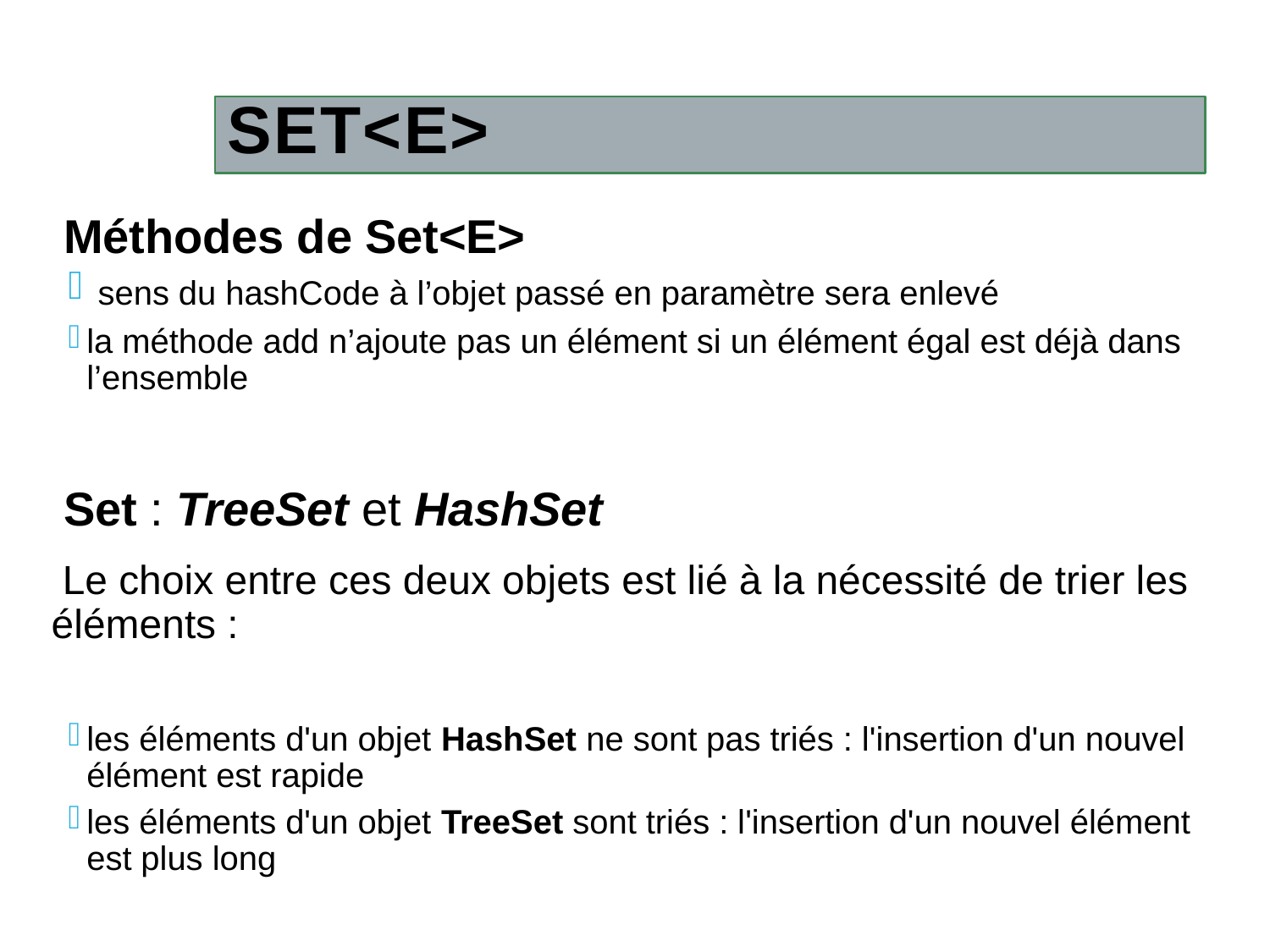

# Set<E>
Méthodes de Set<E>
 sens du hashCode à l’objet passé en paramètre sera enlevé
la méthode add n’ajoute pas un élément si un élément égal est déjà dans l’ensemble

Set : TreeSet et HashSet
 Le choix entre ces deux objets est lié à la nécessité de trier les éléments :

les éléments d'un objet HashSet ne sont pas triés : l'insertion d'un nouvel élément est rapide
les éléments d'un objet TreeSet sont triés : l'insertion d'un nouvel élément est plus long

25